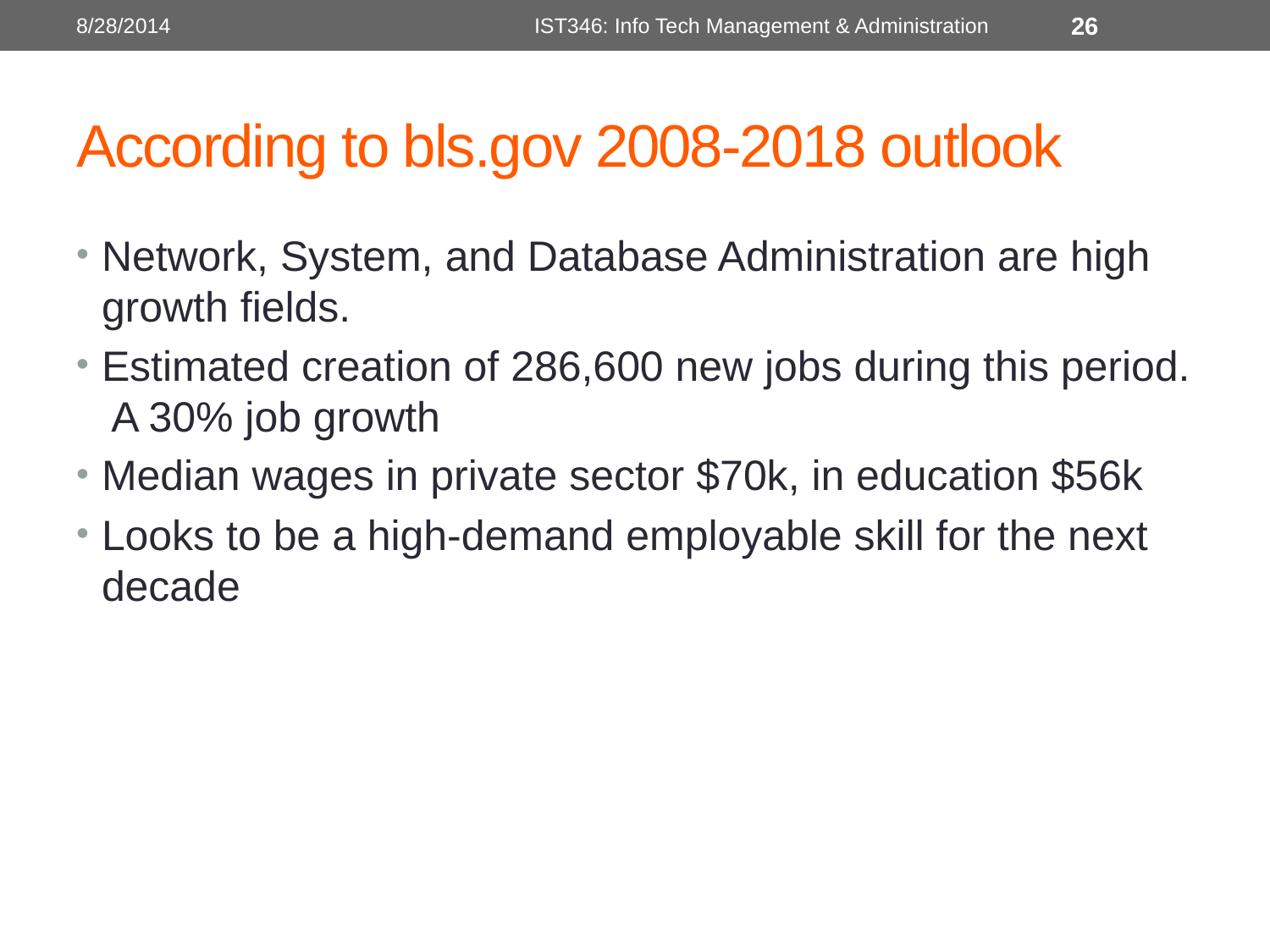

8/28/2014
IST346: Info Tech Management & Administration
26
# According to bls.gov 2008-2018 outlook
Network, System, and Database Administration are high growth fields.
Estimated creation of 286,600 new jobs during this period.  A 30% job growth
Median wages in private sector $70k, in education $56k
Looks to be a high-demand employable skill for the next decade